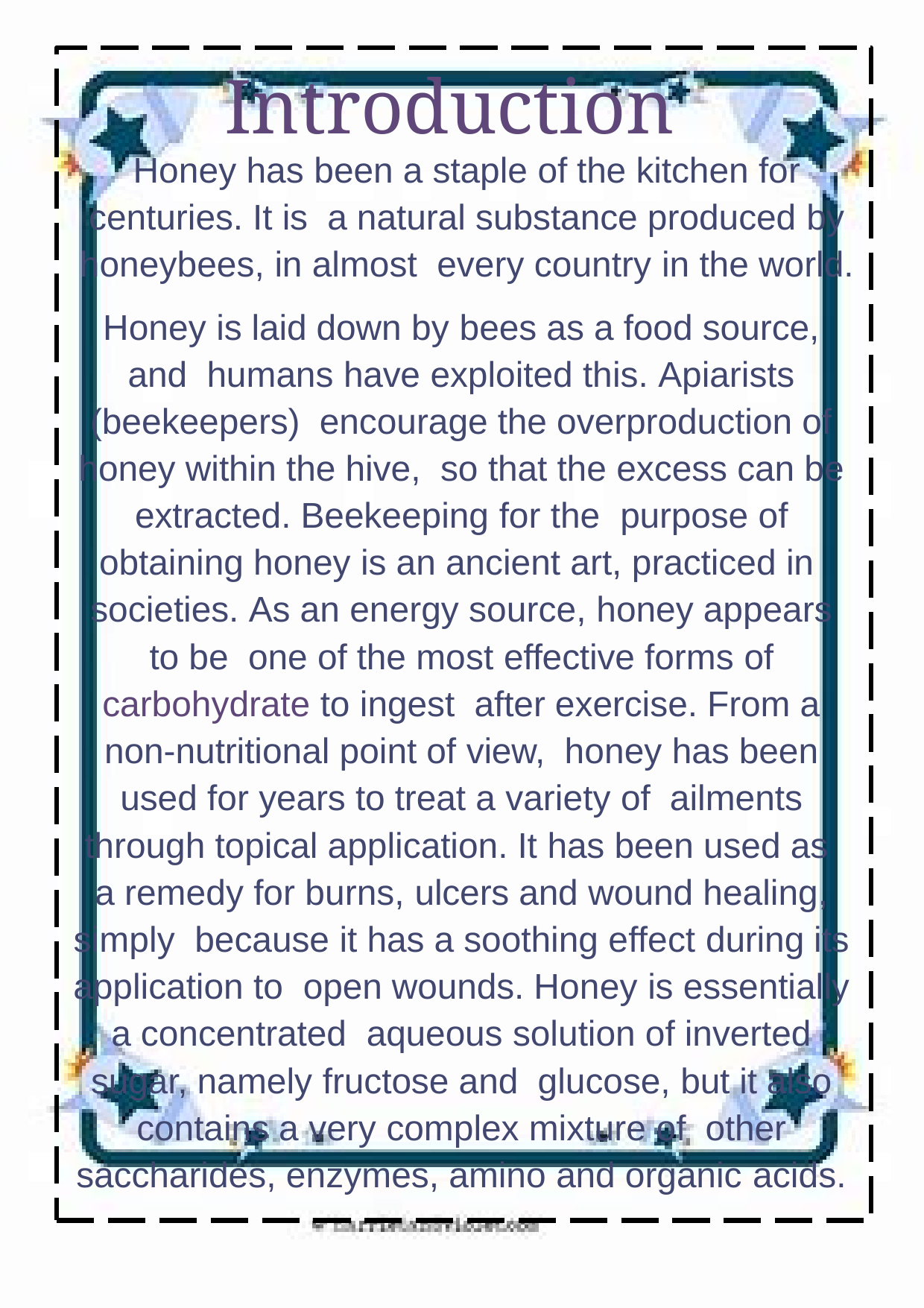

# Introduction
Honey has been a staple of the kitchen for centuries. It is  a natural substance produced by honeybees, in almost  every country in the world.
Honey is laid down by bees as a food source, and  humans have exploited this. Apiarists (beekeepers)  encourage the overproduction of honey within the hive,  so that the excess can be extracted. Beekeeping for the  purpose of obtaining honey is an ancient art, practiced in  societies. As an energy source, honey appears to be  one of the most effective forms of carbohydrate to ingest  after exercise. From a non-nutritional point of view,  honey has been used for years to treat a variety of  ailments through topical application. It has been used as  a remedy for burns, ulcers and wound healing, simply  because it has a soothing effect during its application to  open wounds. Honey is essentially a concentrated  aqueous solution of inverted sugar, namely fructose and  glucose, but it also contains a very complex mixture of  other saccharides, enzymes, amino and organic acids.